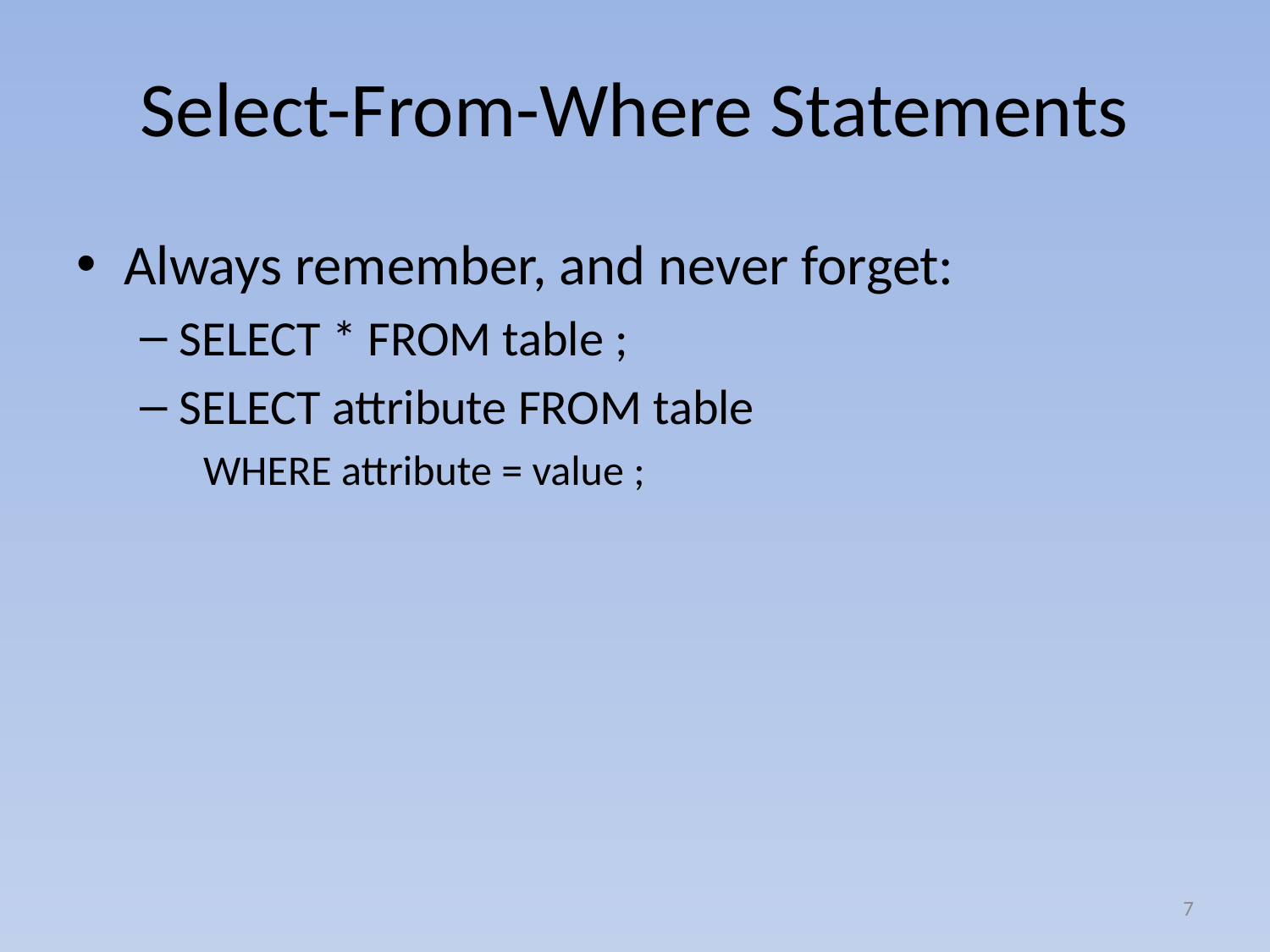

# Select-From-Where Statements
Always remember, and never forget:
SELECT * FROM table ;
SELECT attribute FROM table
WHERE attribute = value ;

7